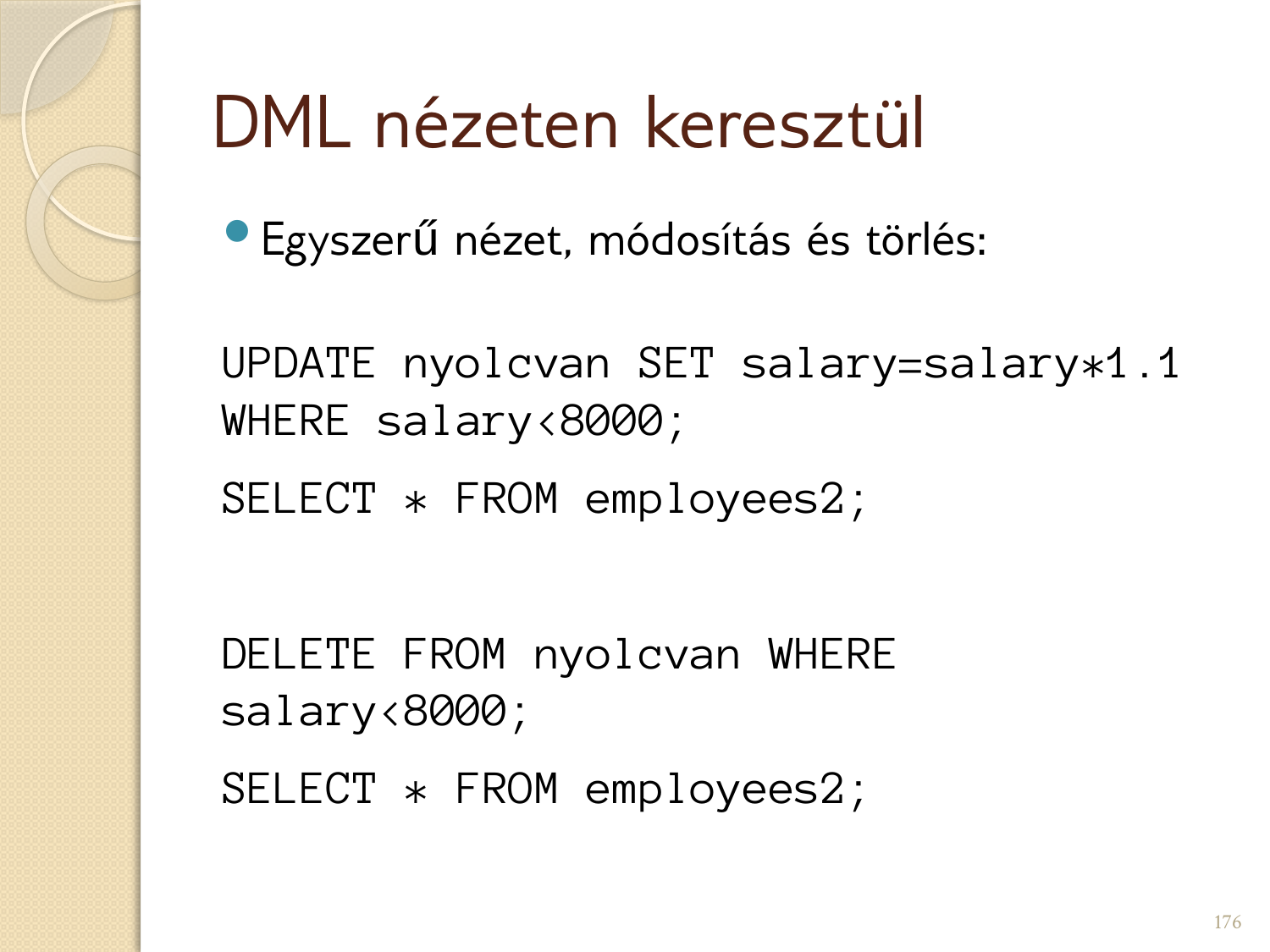

# DML nézeten keresztül
Egyszerű nézet, módosítás és törlés:

update nyolcvan set salary=salary*1.1
where salary<8000;
select * from employees2;

delete from nyolcvan where salary<8000;
select * from employees2;

176